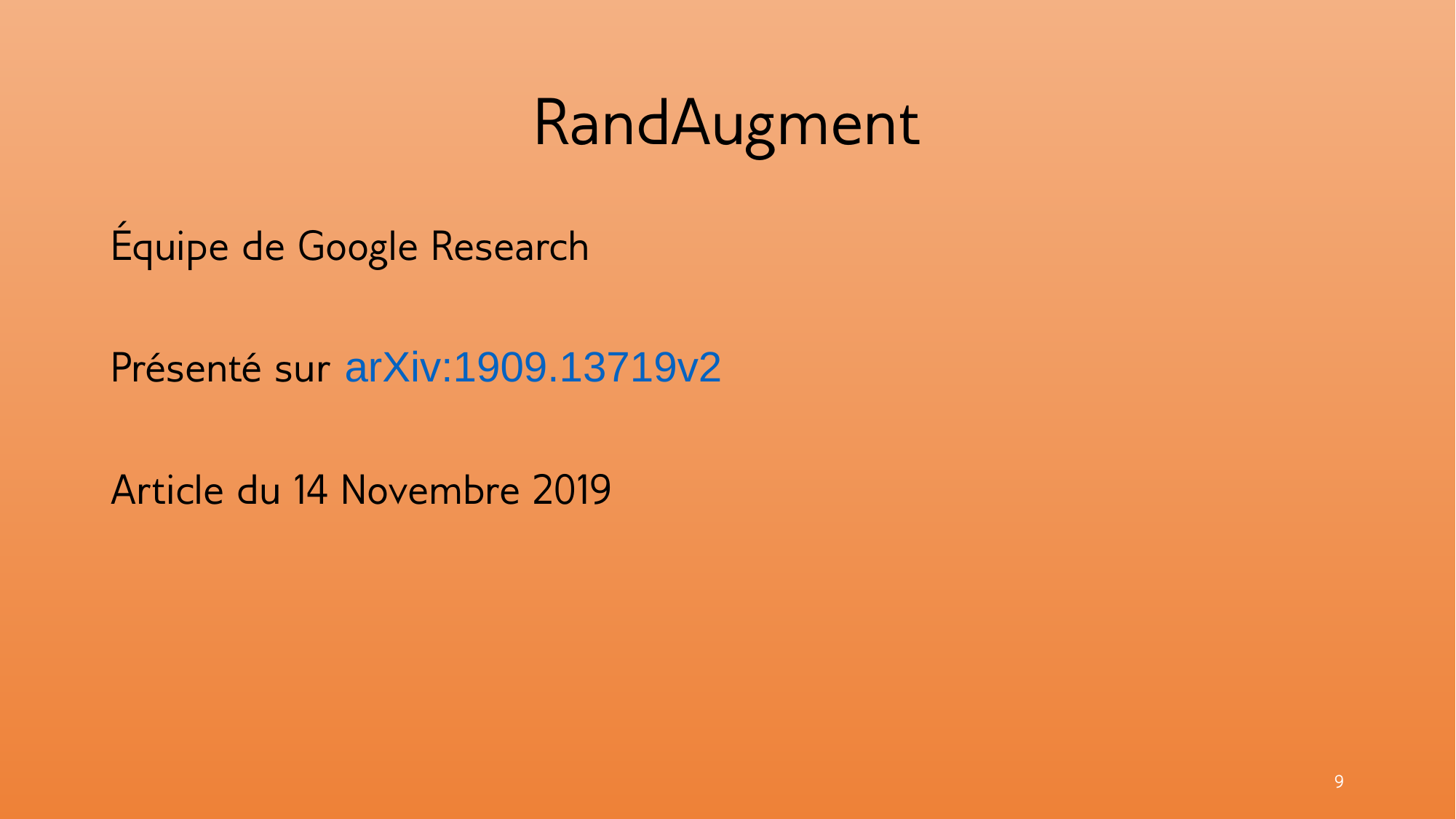

# RandAugment
Équipe de Google Research

Présenté sur arXiv:1909.13719v2

Article du 14 Novembre 2019

9